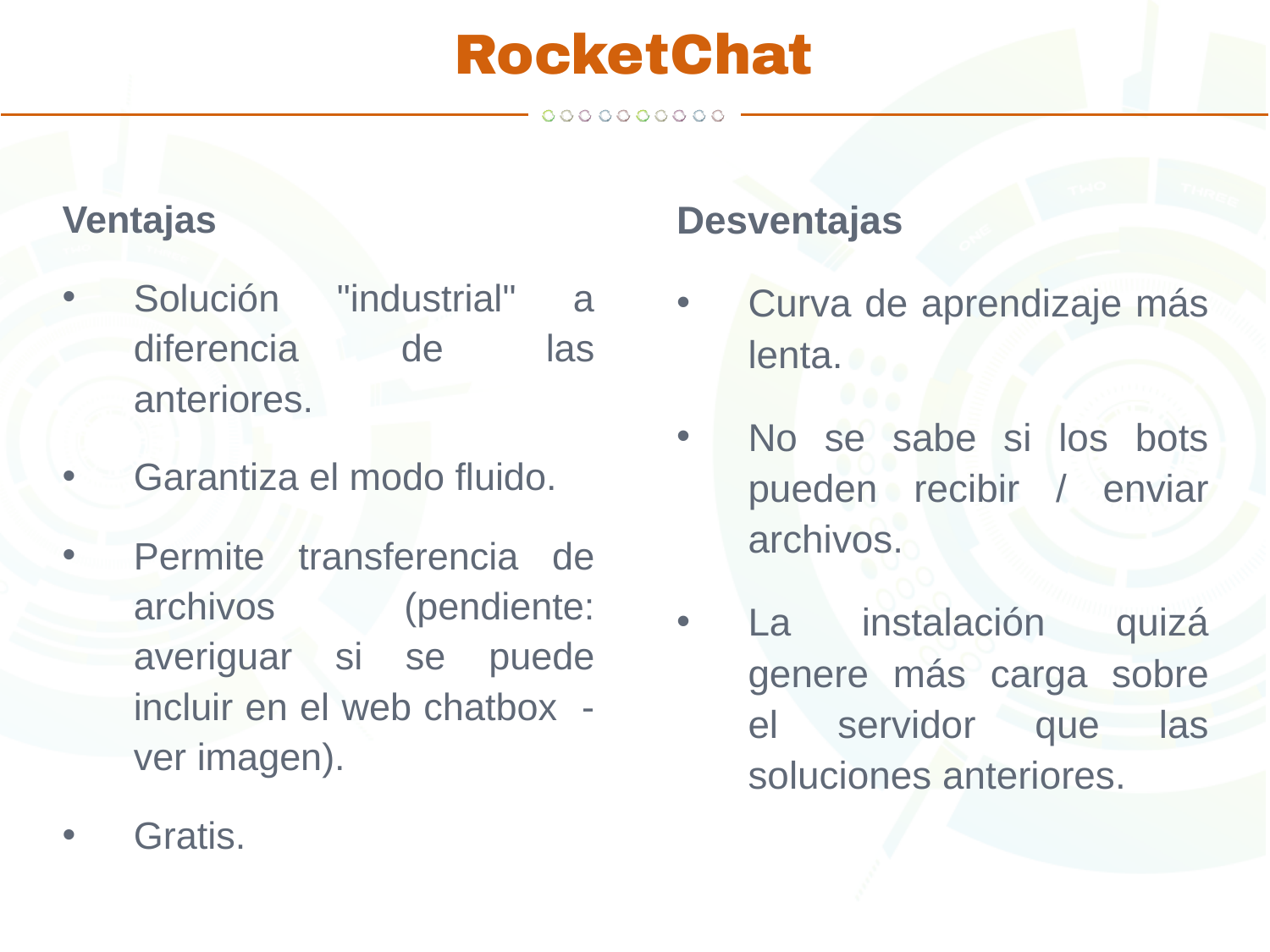

# RocketChat
Ventajas
Solución "industrial" a diferencia de las anteriores.
Garantiza el modo fluido.
Permite transferencia de archivos (pendiente: averiguar si se puede incluir en el web chatbox  - ver imagen).
Gratis.
Desventajas
Curva de aprendizaje más lenta.
No se sabe si los bots pueden recibir / enviar archivos.
La instalación quizá genere más carga sobre el servidor que las soluciones anteriores.